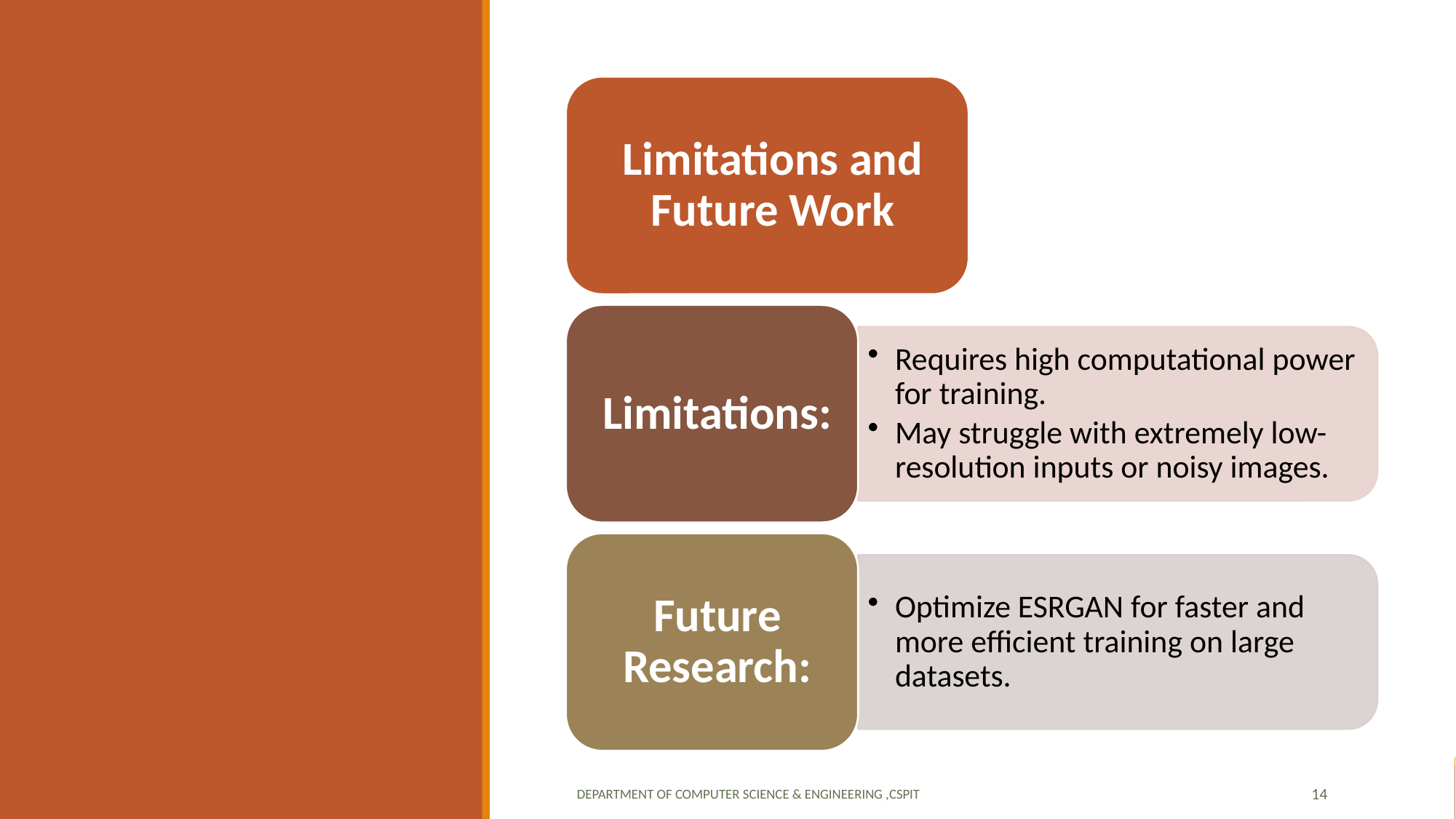

Limitations and Future Work
Requires high computational power for training.
May struggle with extremely low-resolution inputs or noisy images.
Limitations:
Optimize ESRGAN for faster and more efficient training on large datasets.
Future Research:

Department of Computer Science & Engineering ,CSPIT
14